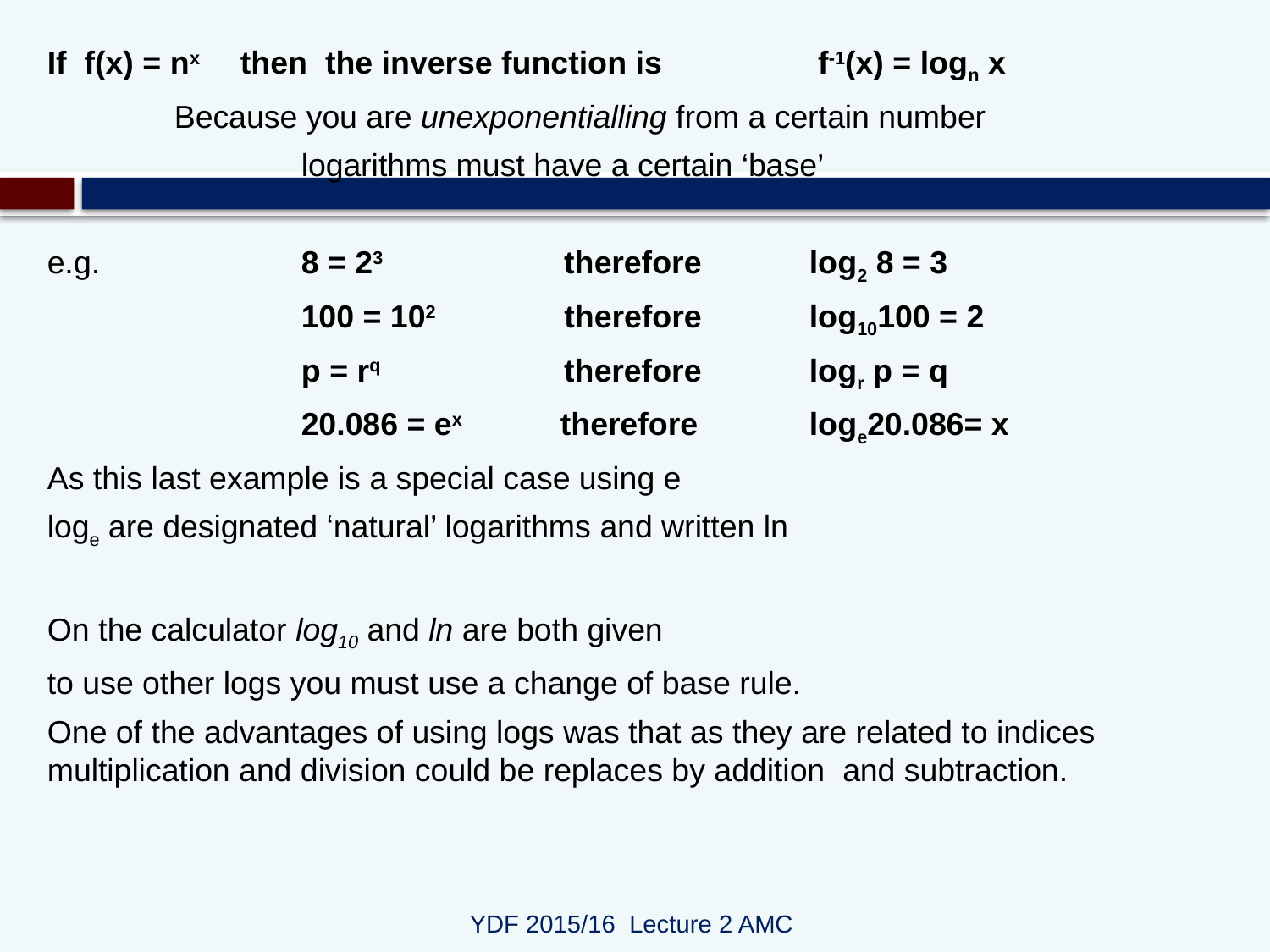

If  f(x) = nx     then  the inverse function is		 f-1(x) = logn x
	Because you are unexponentialling from a certain number
		logarithms must have a certain ‘base’

e.g. 		8 = 23   		 therefore 	log2 8 = 3
		100 = 102   	 therefore   	log10100 = 2
		p = rq 		 therefore	logr p = q
		20.086 = ex	 therefore 	loge20.086= x
As this last example is a special case using e
loge are designated ‘natural’ logarithms and written ln

On the calculator log10 and ln are both given
to use other logs you must use a change of base rule.
One of the advantages of using logs was that as they are related to indices multiplication and division could be replaces by addition  and subtraction.
YDF 2015/16  Lecture 2 AMC